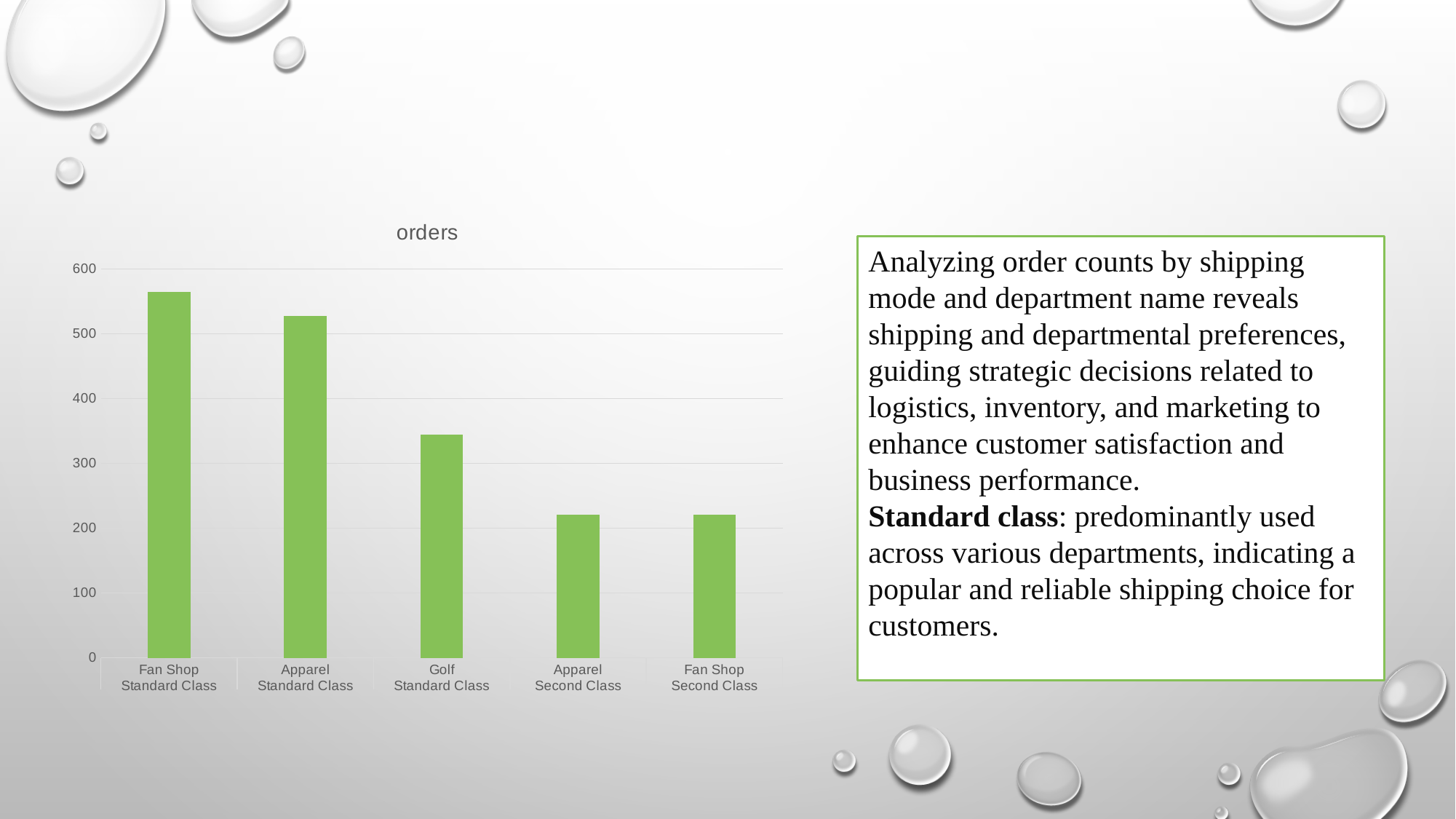

### Chart:

| Category | orders |
|---|---|
| Fan Shop | 565.0 |
| Apparel | 528.0 |
| Golf | 345.0 |
| Apparel | 221.0 |
| Fan Shop | 221.0 |
Analyzing order counts by shipping mode and department name reveals shipping and departmental preferences, guiding strategic decisions related to logistics, inventory, and marketing to enhance customer satisfaction and business performance.
Standard class: predominantly used across various departments, indicating a popular and reliable shipping choice for customers.